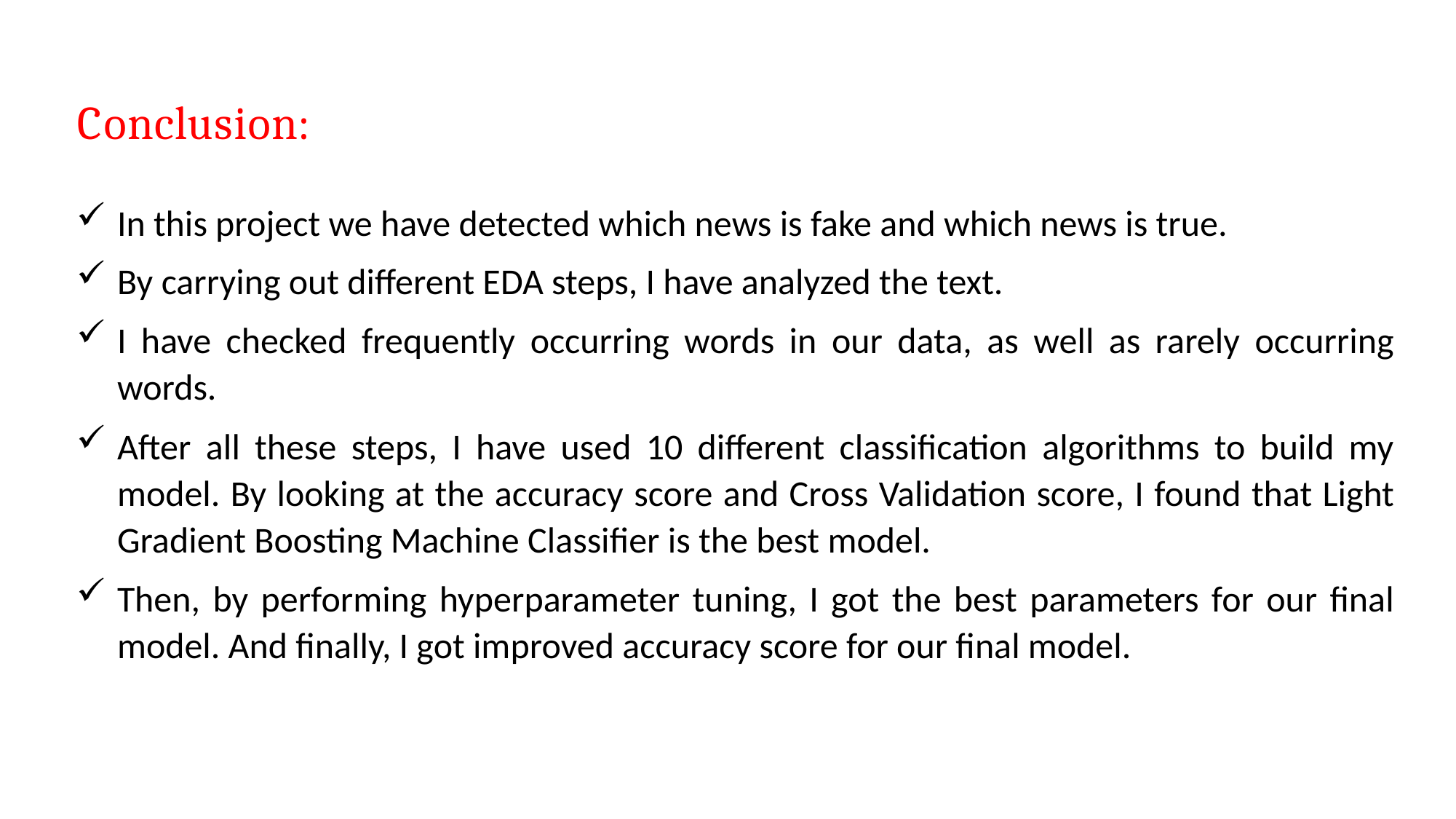

# Conclusion:
In this project we have detected which news is fake and which news is true.
By carrying out different EDA steps, I have analyzed the text.
I have checked frequently occurring words in our data, as well as rarely occurring words.
After all these steps, I have used 10 different classification algorithms to build my model. By looking at the accuracy score and Cross Validation score, I found that Light Gradient Boosting Machine Classifier is the best model.
Then, by performing hyperparameter tuning, I got the best parameters for our final model. And finally, I got improved accuracy score for our final model.